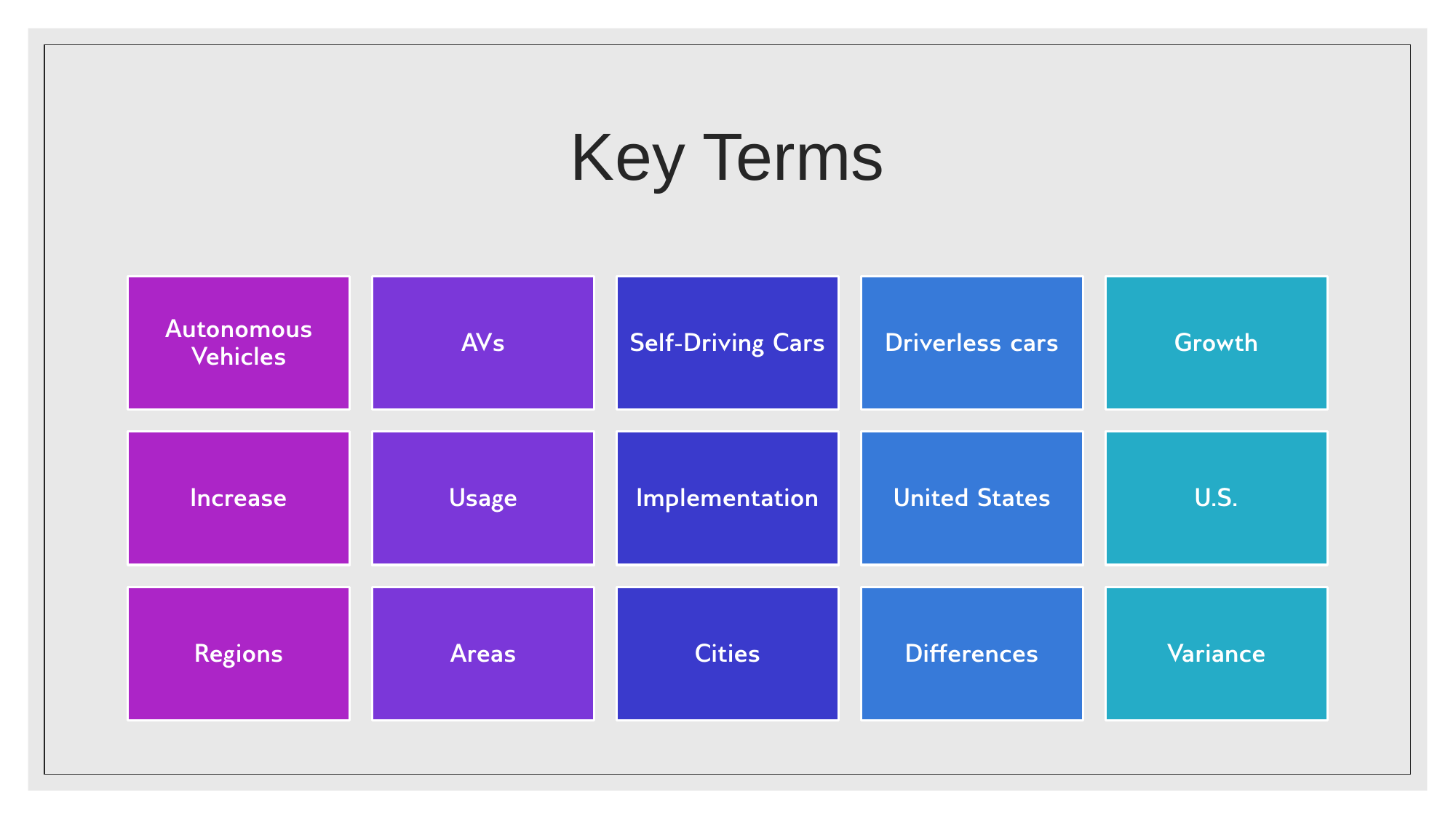

# Key Terms
Autonomous Vehicles
AVs
Self-Driving Cars
Driverless cars
Growth
Increase
Usage
Implementation
United States
U.S.
Regions
Areas
Cities
Differences
Variance